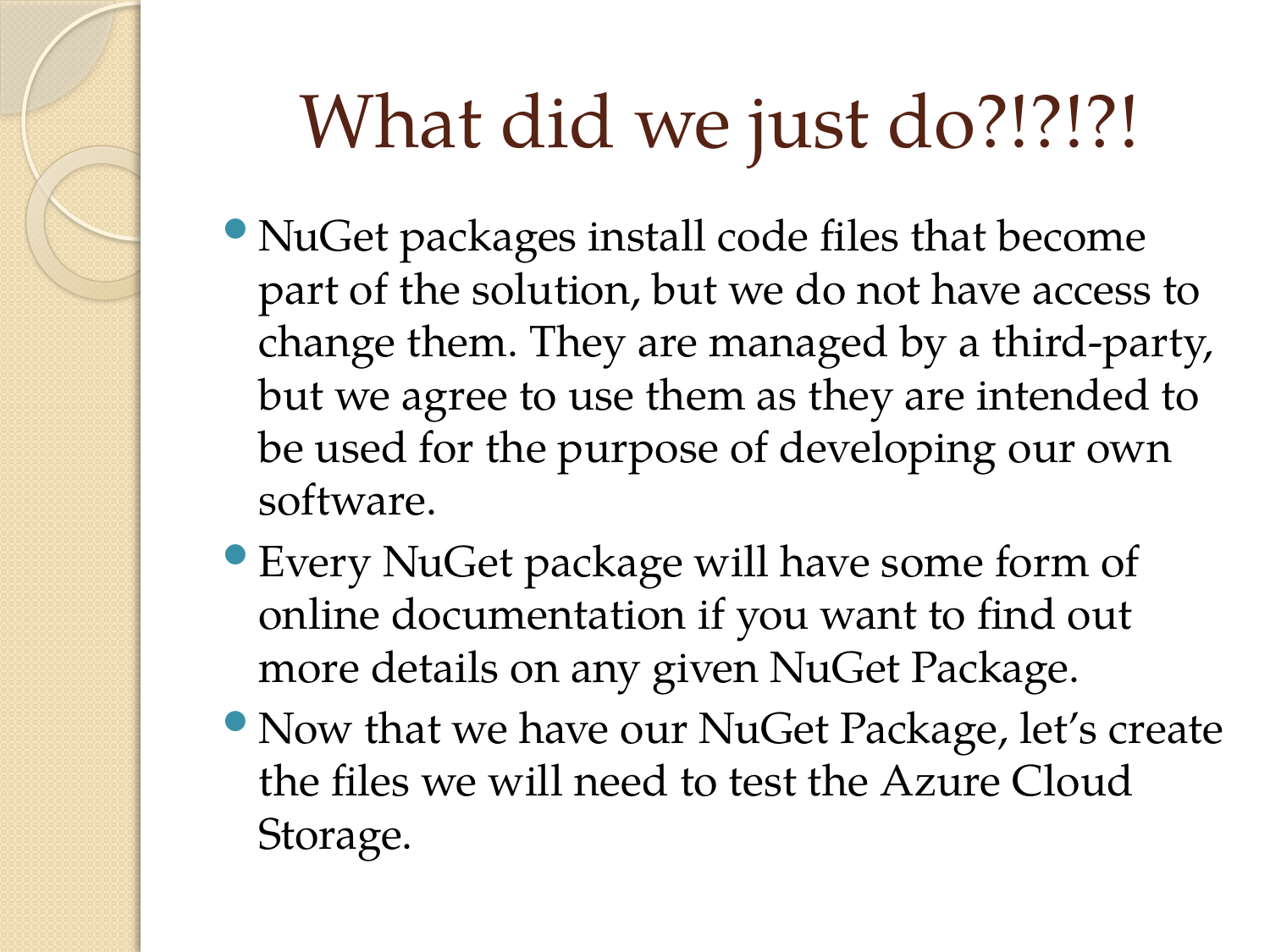

# What did we just do?!?!?!
NuGet packages install code files that become part of the solution, but we do not have access to change them. They are managed by a third-party, but we agree to use them as they are intended to be used for the purpose of developing our own software.
Every NuGet package will have some form of online documentation if you want to find out more details on any given NuGet Package.
Now that we have our NuGet Package, let’s create the files we will need to test the Azure Cloud Storage.